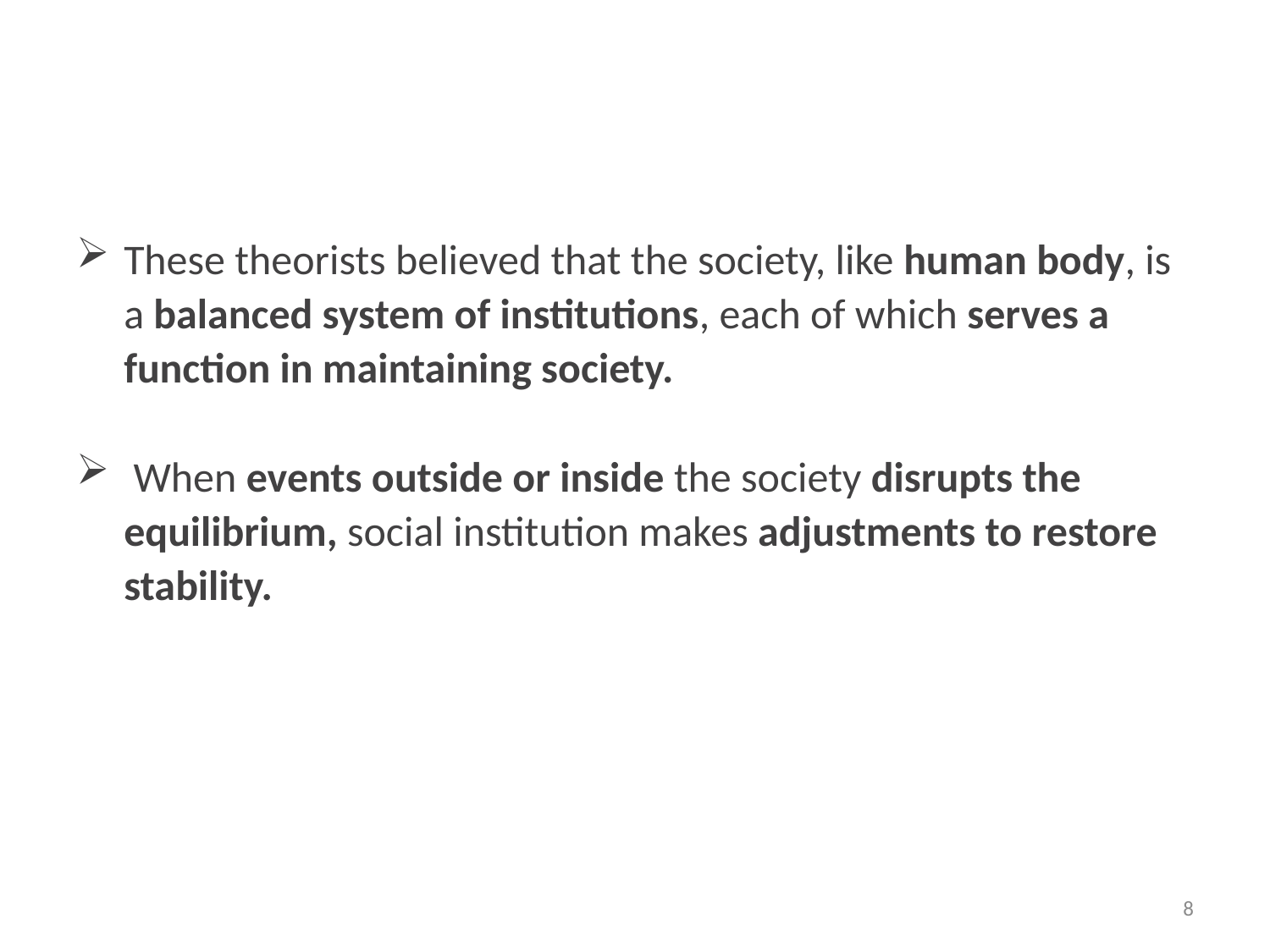

#
These theorists believed that the society, like human body, is a balanced system of institutions, each of which serves a function in maintaining society.

 When events outside or inside the society disrupts the equilibrium, social institution makes adjustments to restore stability.

8